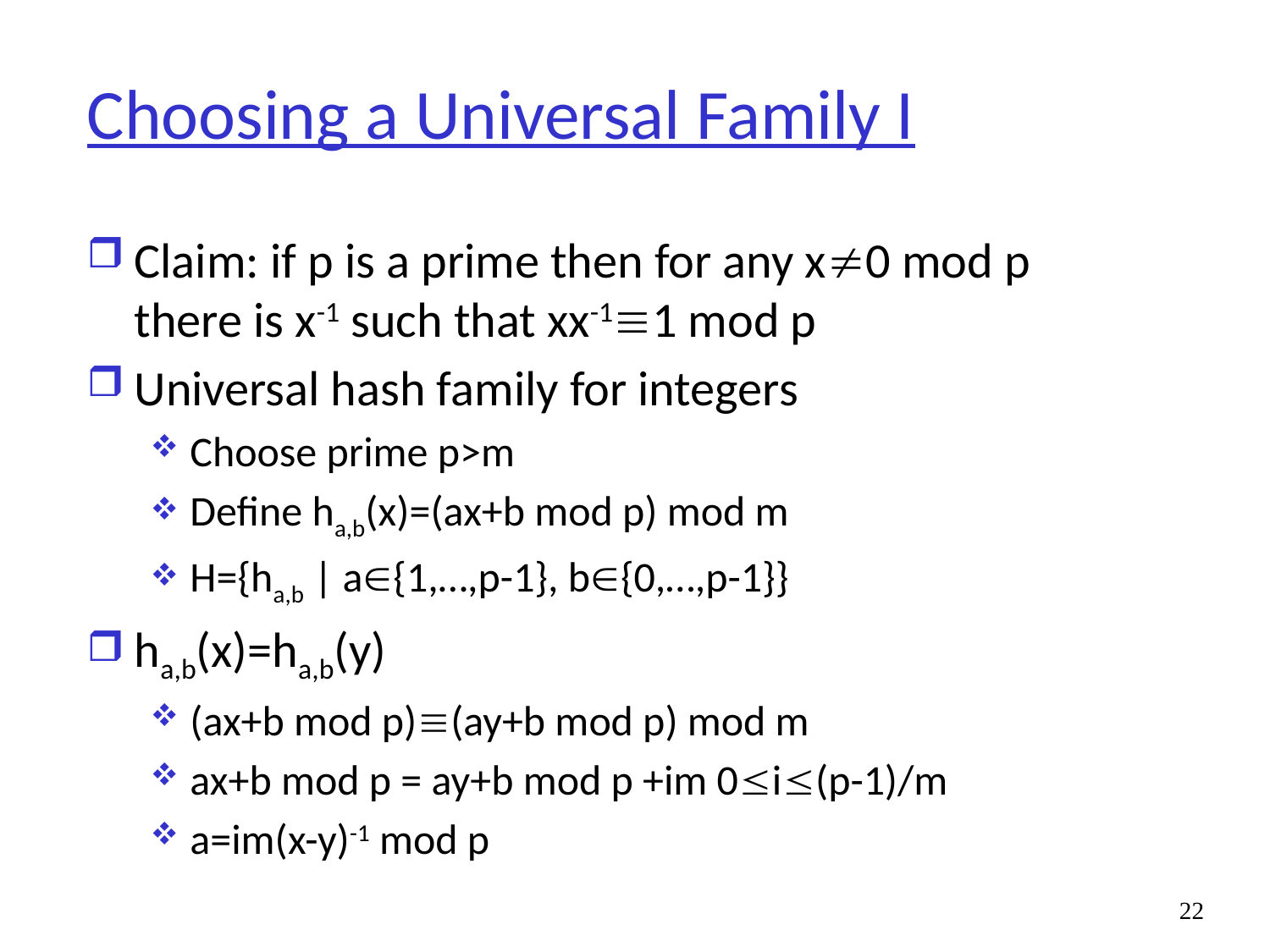

# Choosing a Universal Family I
Claim: if p is a prime then for any x≠0 mod p there is x-1 such that xx-1≡1 mod p
Universal hash family for integers
Choose prime p>m
Define ha,b(x)=(ax+b mod p) mod m
H={ha,b | a∈{1,…,p-1}, b∈{0,…,p-1}}
ha,b(x)=ha,b(y)
(ax+b mod p)≡(ay+b mod p) mod m
ax+b mod p = ay+b mod p +im 0≤i≤(p-1)/m
a=im(x-y)-1 mod p

22